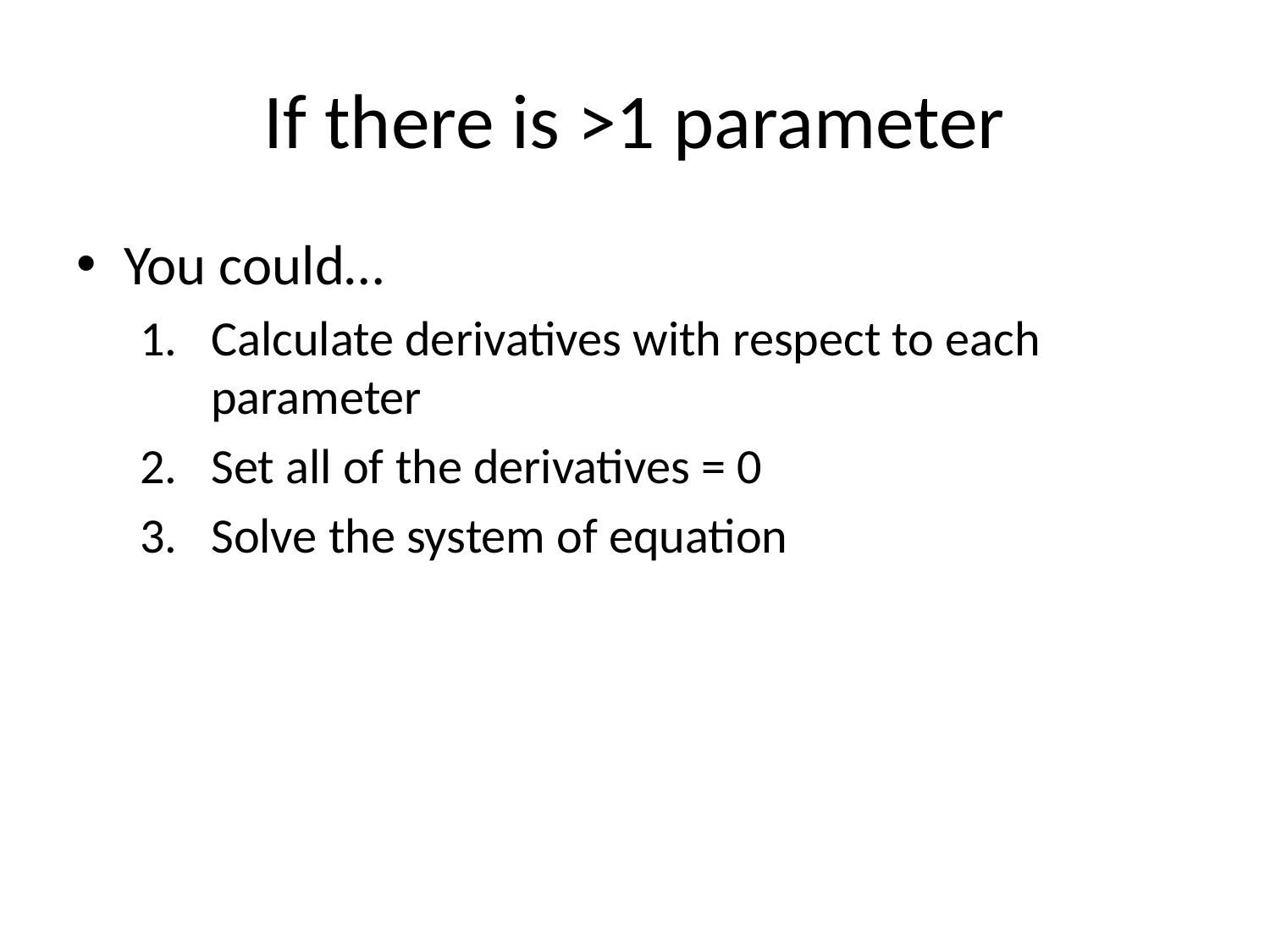

# If there is >1 parameter
You could…
Calculate derivatives with respect to each parameter
Set all of the derivatives = 0
Solve the system of equation